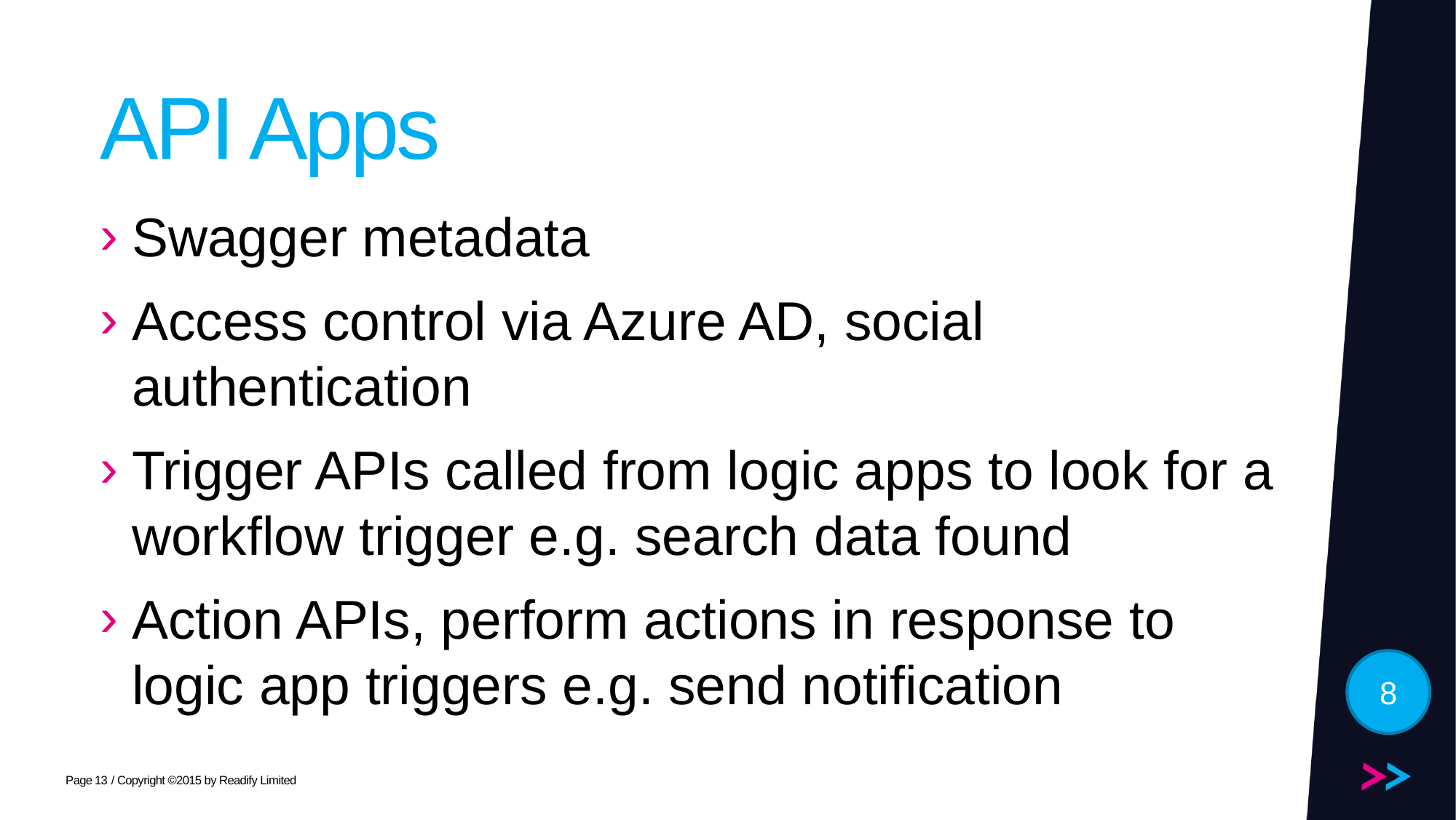

# API Apps
Swagger metadata
Access control via Azure AD, social authentication
Trigger APIs called from logic apps to look for a workflow trigger e.g. search data found
Action APIs, perform actions in response to logic app triggers e.g. send notification
8
13
/ Copyright ©2015 by Readify Limited